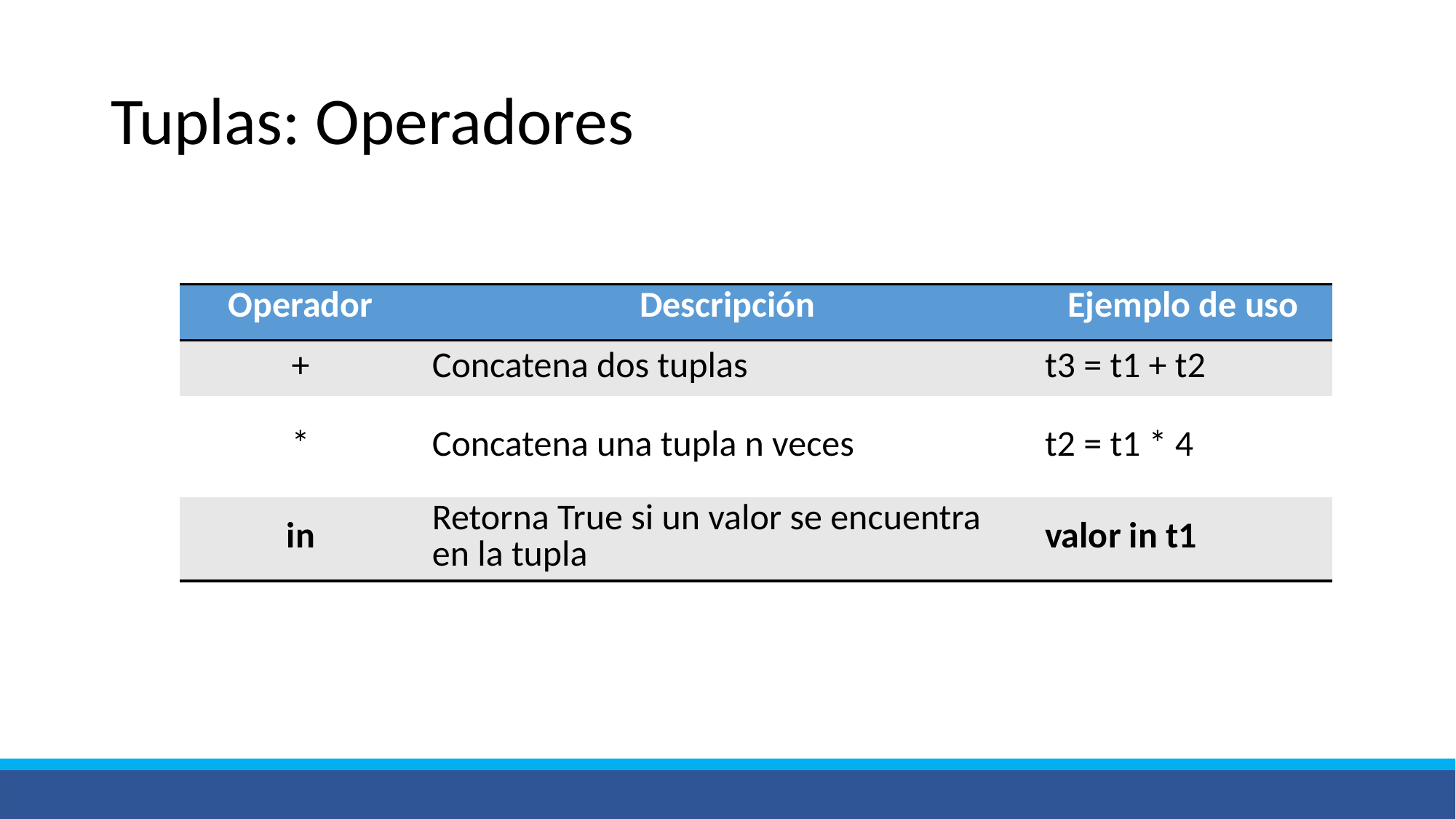

# Tuplas: Operadores
| Operador | Descripción | Ejemplo de uso |
| --- | --- | --- |
| + | Concatena dos tuplas | t3 = t1 + t2 |
| \* | Concatena una tupla n veces | t2 = t1 \* 4 |
| in | Retorna True si un valor se encuentra en la tupla | valor in t1 |